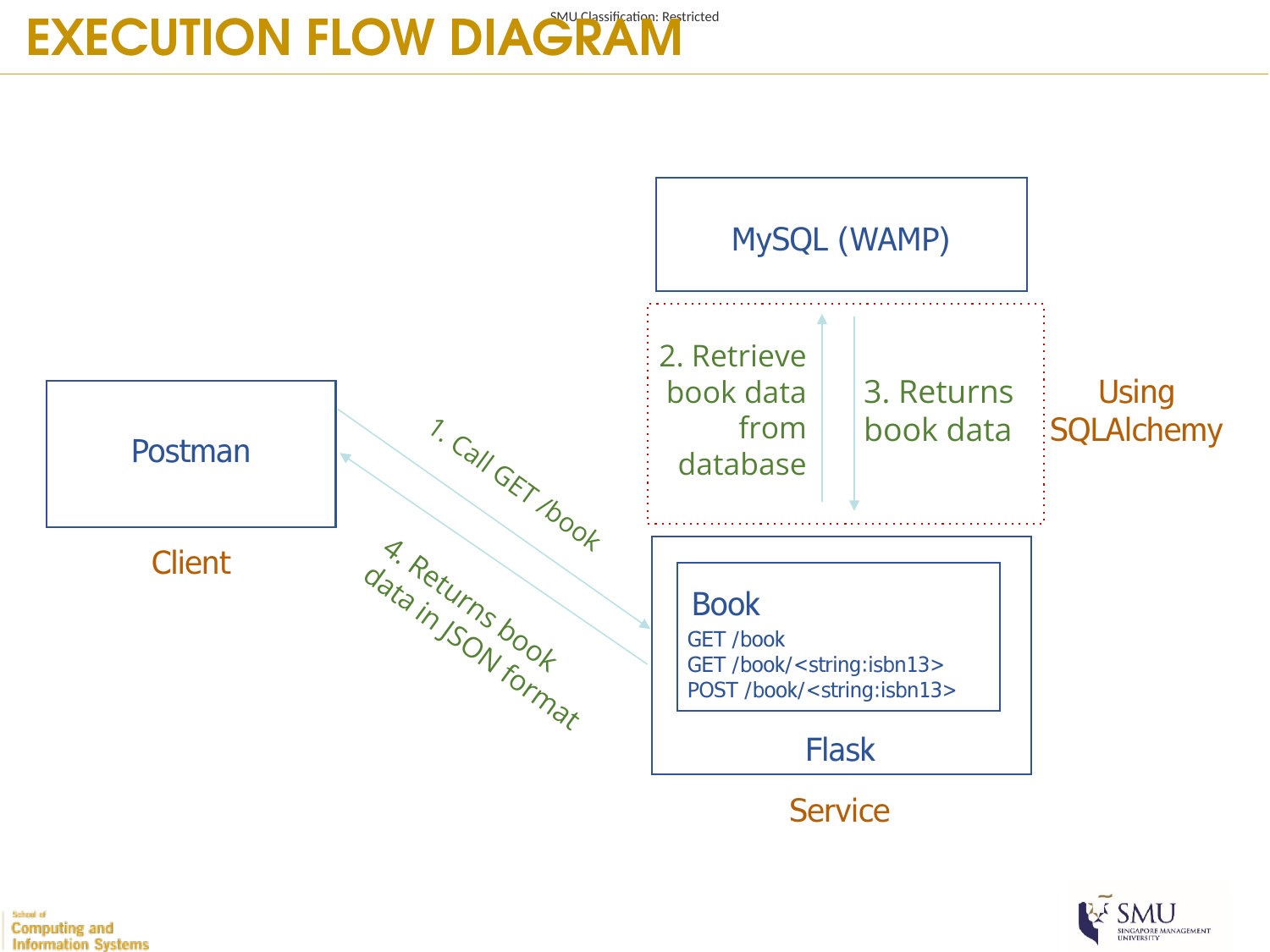

EXECUTION FLOW DIAGRAM

MySQL (WAMP)

2. Retrieve book data
from database
3. Returns book data
Using SQLAlchemy

Postman
1. Call GET /book
Client

Book
GET /book
GET /book/<string:isbn13>
POST /book/<string:isbn13>
Flask
4. Returns book data in JSON format
Service